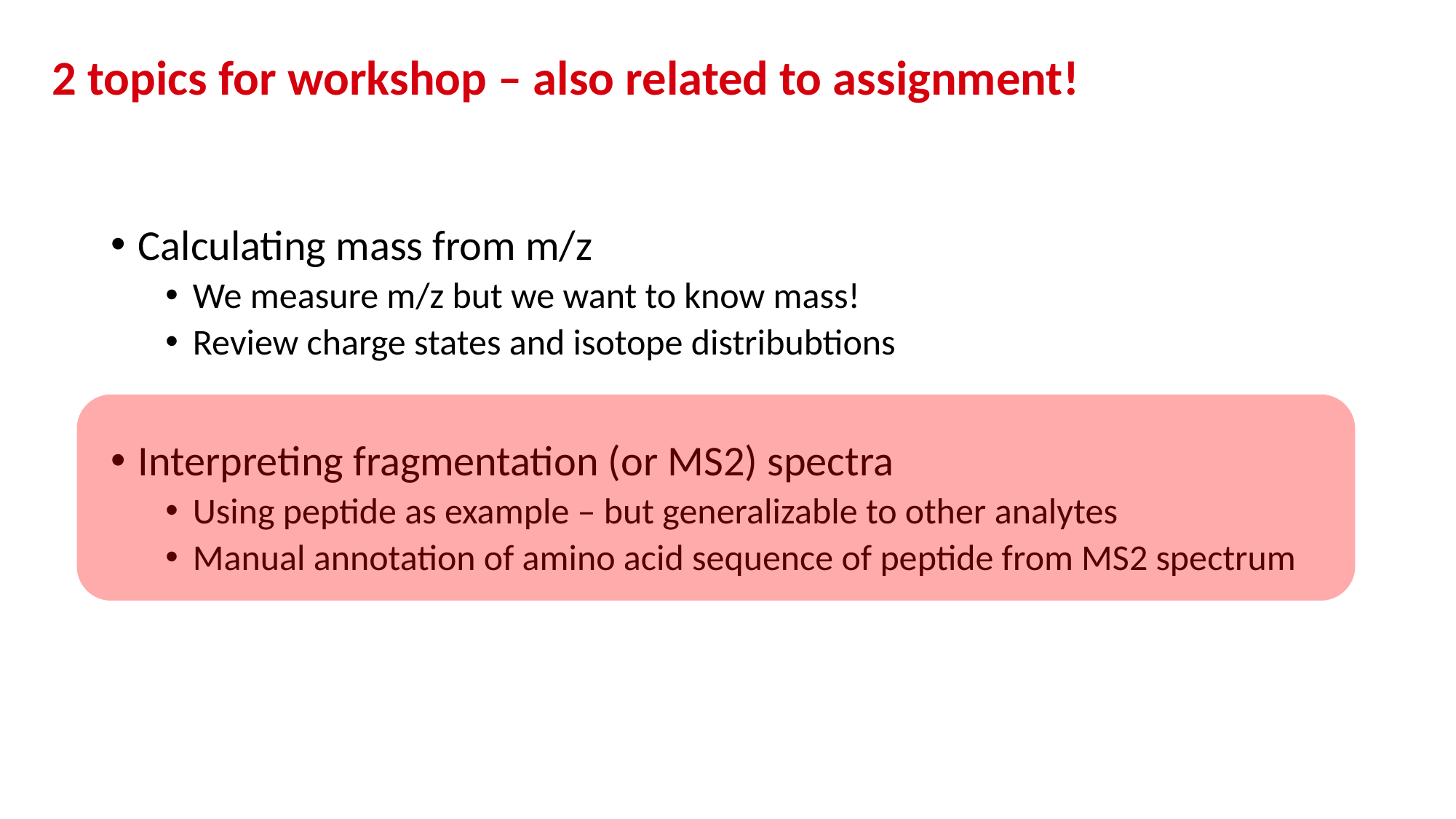

# 2 topics for workshop – also related to assignment!
Calculating mass from m/z
We measure m/z but we want to know mass!
Review charge states and isotope distribubtions

Interpreting fragmentation (or MS2) spectra
Using peptide as example – but generalizable to other analytes
Manual annotation of amino acid sequence of peptide from MS2 spectrum